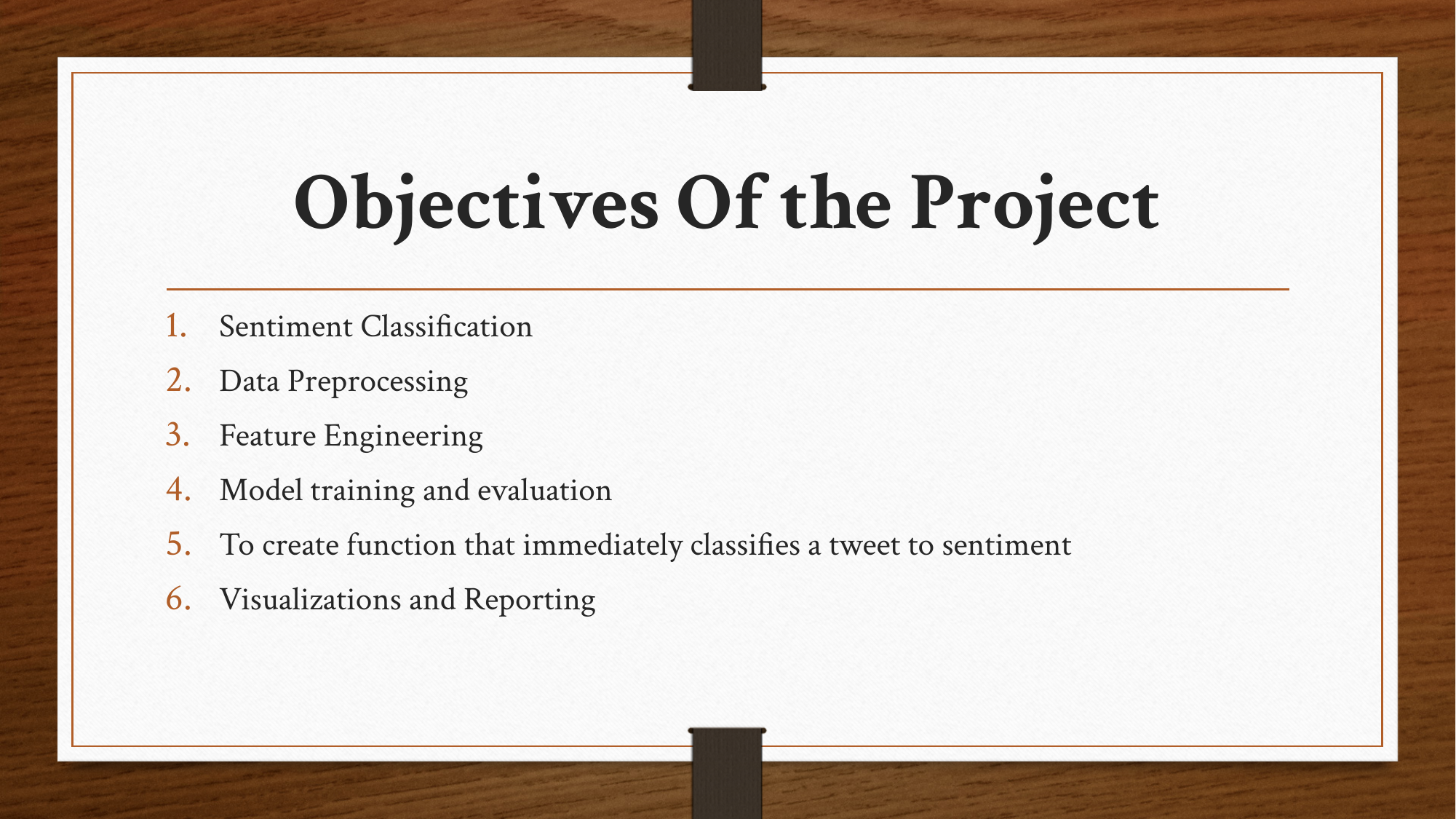

# Objectives Of the Project
Sentiment Classification
Data Preprocessing
Feature Engineering
Model training and evaluation
To create function that immediately classifies a tweet to sentiment
Visualizations and Reporting